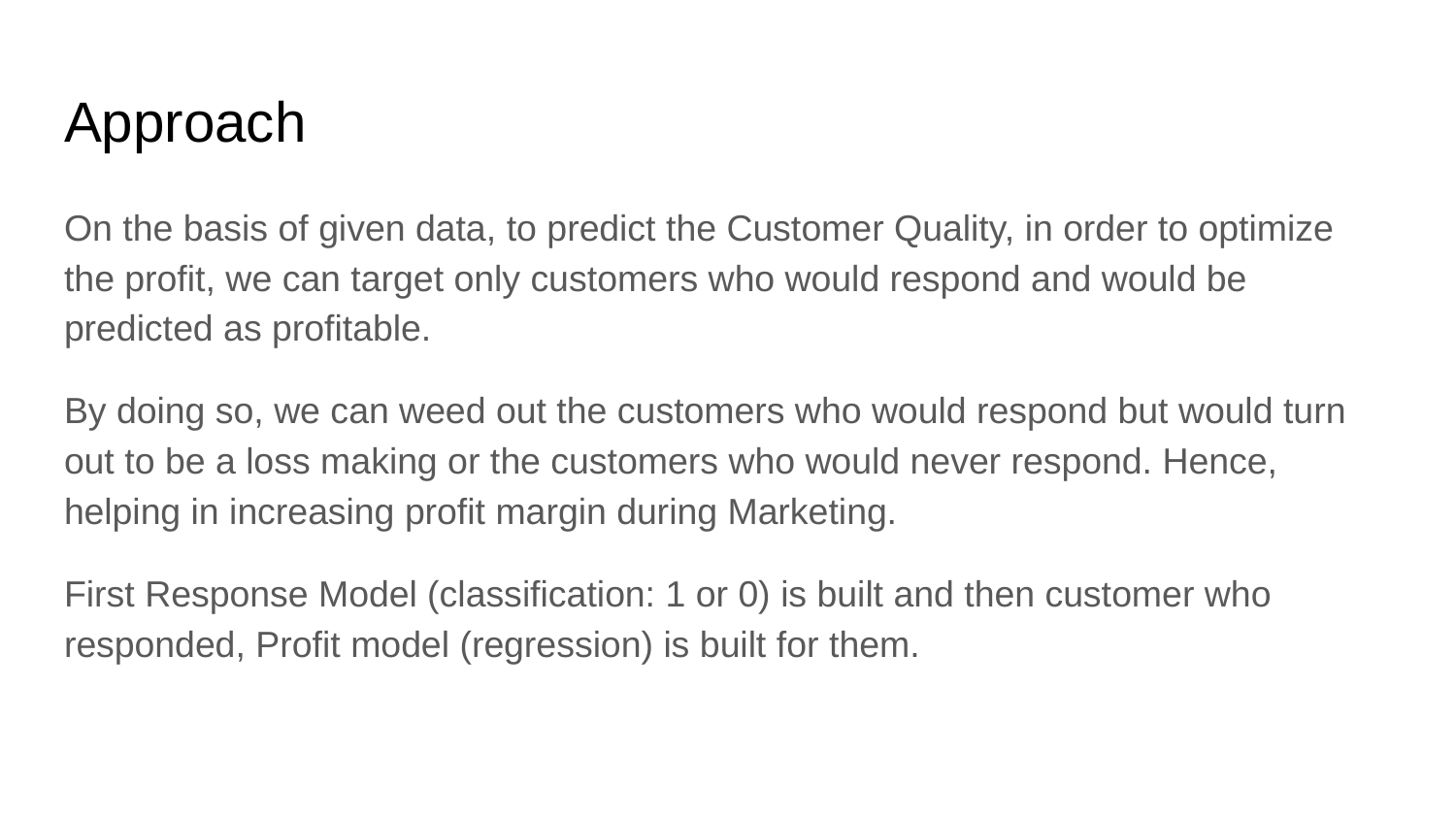

# Approach
On the basis of given data, to predict the Customer Quality, in order to optimize the profit, we can target only customers who would respond and would be predicted as profitable.
By doing so, we can weed out the customers who would respond but would turn out to be a loss making or the customers who would never respond. Hence, helping in increasing profit margin during Marketing.
First Response Model (classification: 1 or 0) is built and then customer who responded, Profit model (regression) is built for them.